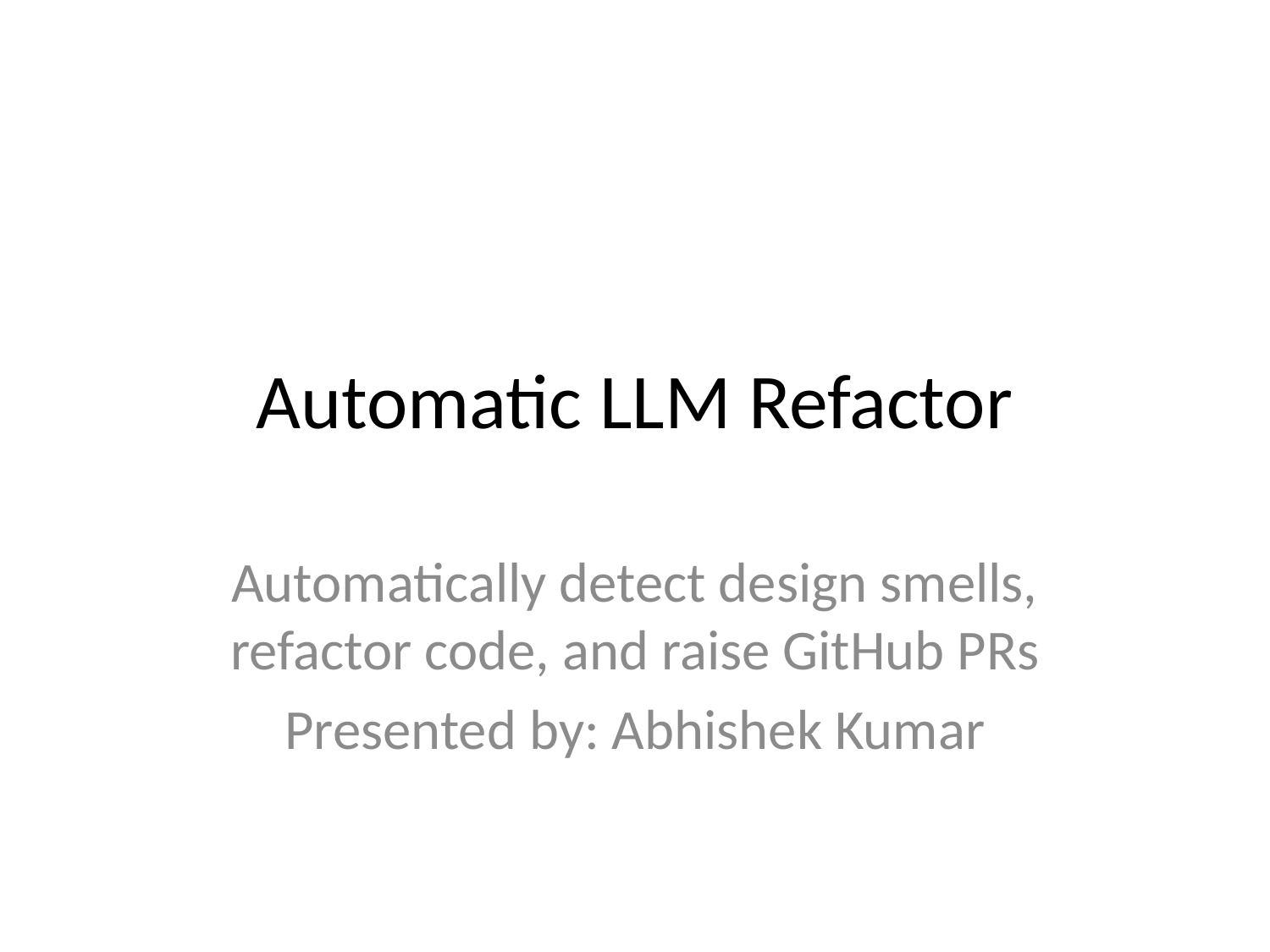

# Automatic LLM Refactor
Automatically detect design smells, refactor code, and raise GitHub PRs
Presented by: Abhishek Kumar